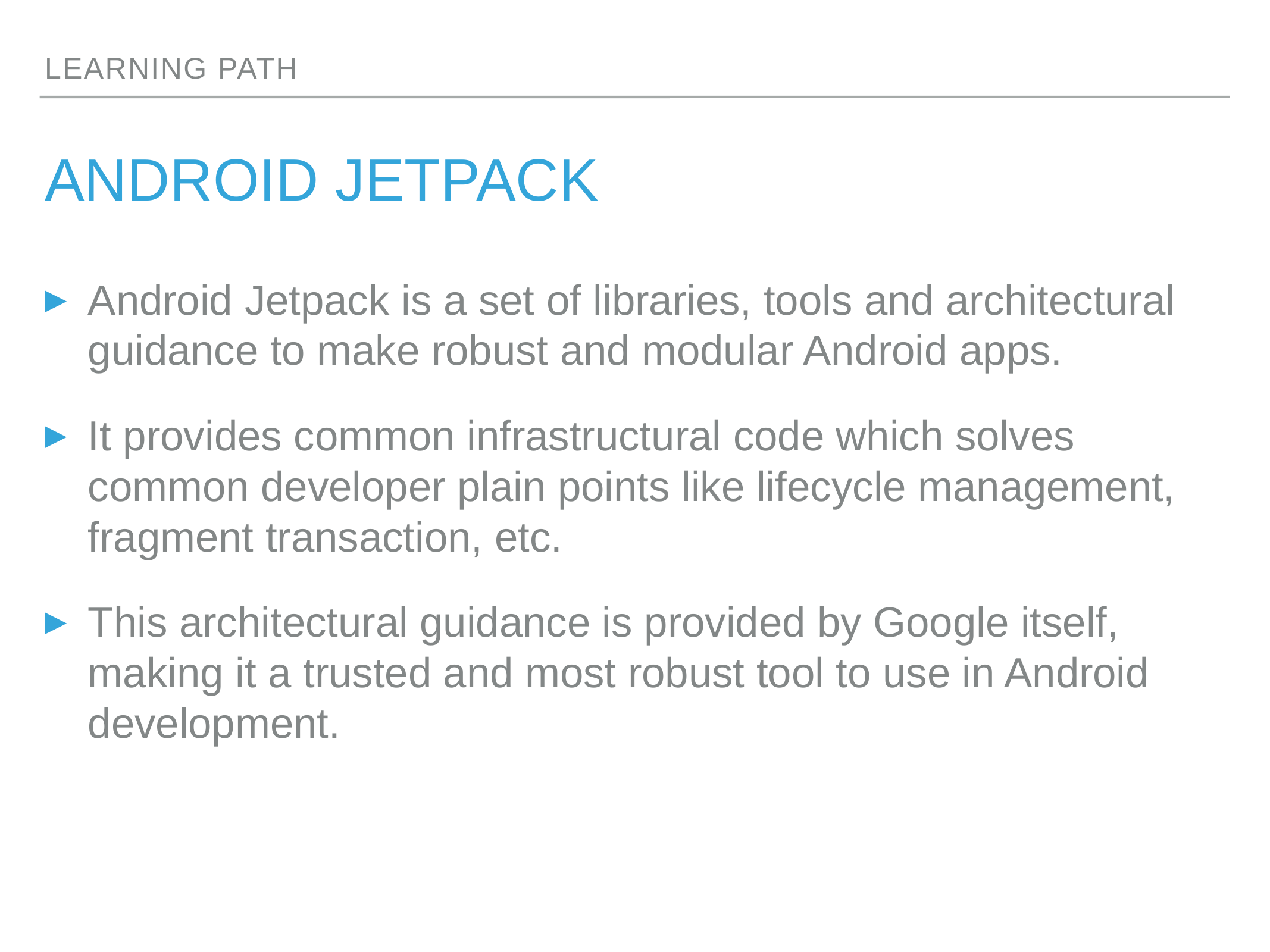

LEARNING PATH
# Android Jetpack
Android Jetpack is a set of libraries, tools and architectural guidance to make robust and modular Android apps.
It provides common infrastructural code which solves common developer plain points like lifecycle management, fragment transaction, etc.
This architectural guidance is provided by Google itself, making it a trusted and most robust tool to use in Android development.